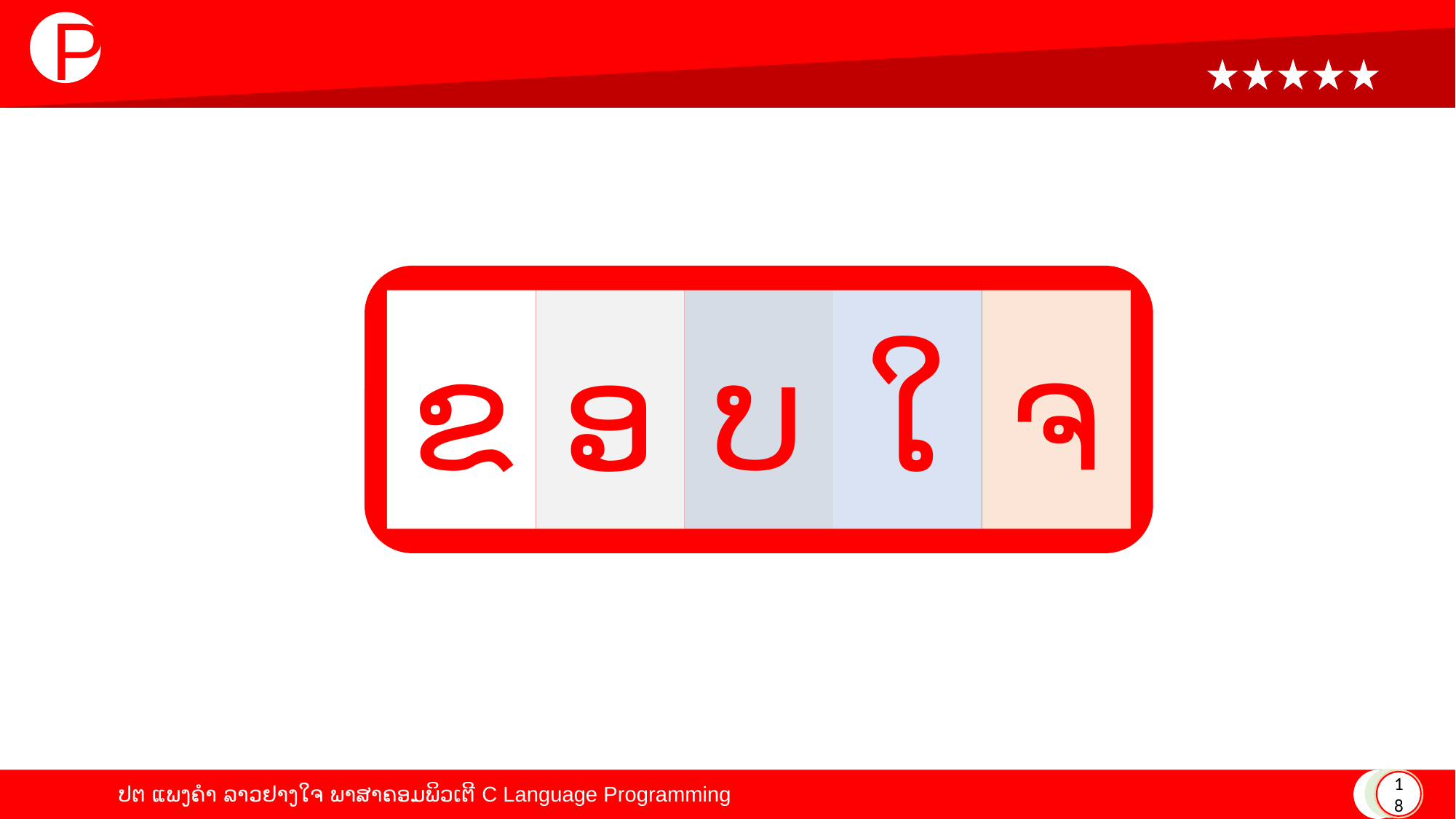

P

ຂ
ອ
ບ
ໃ
ຈ

18
ປຕ ແພງຄໍາ ລາວຢາງໃຈ ພາສາຄອມພິວເຕີ C Language Programming